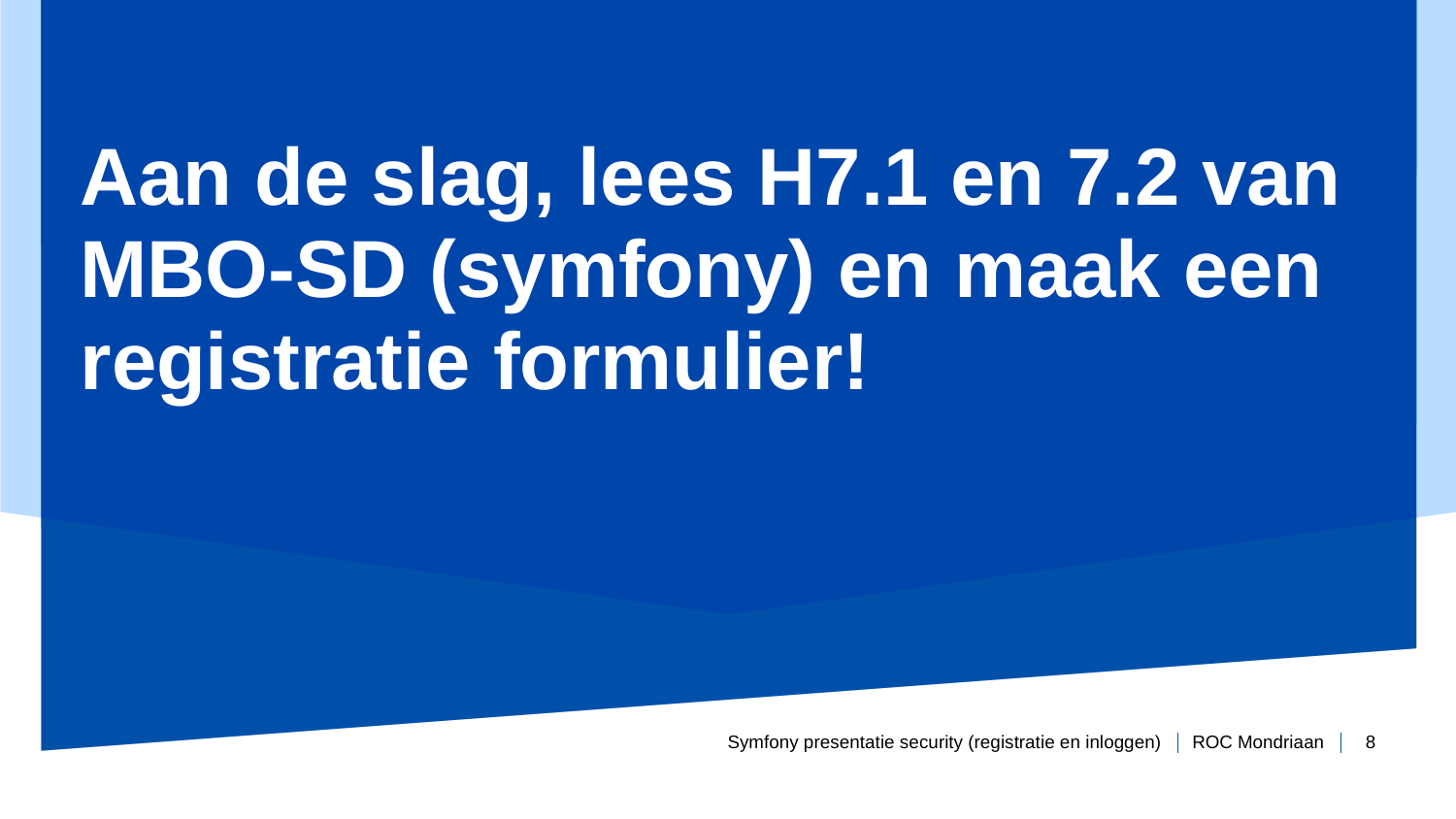

# Aan de slag, lees H7.1 en 7.2 van MBO-SD (symfony) en maak een registratie formulier!
Symfony presentatie security (registratie en inloggen)
8
Periode 8 - week 2